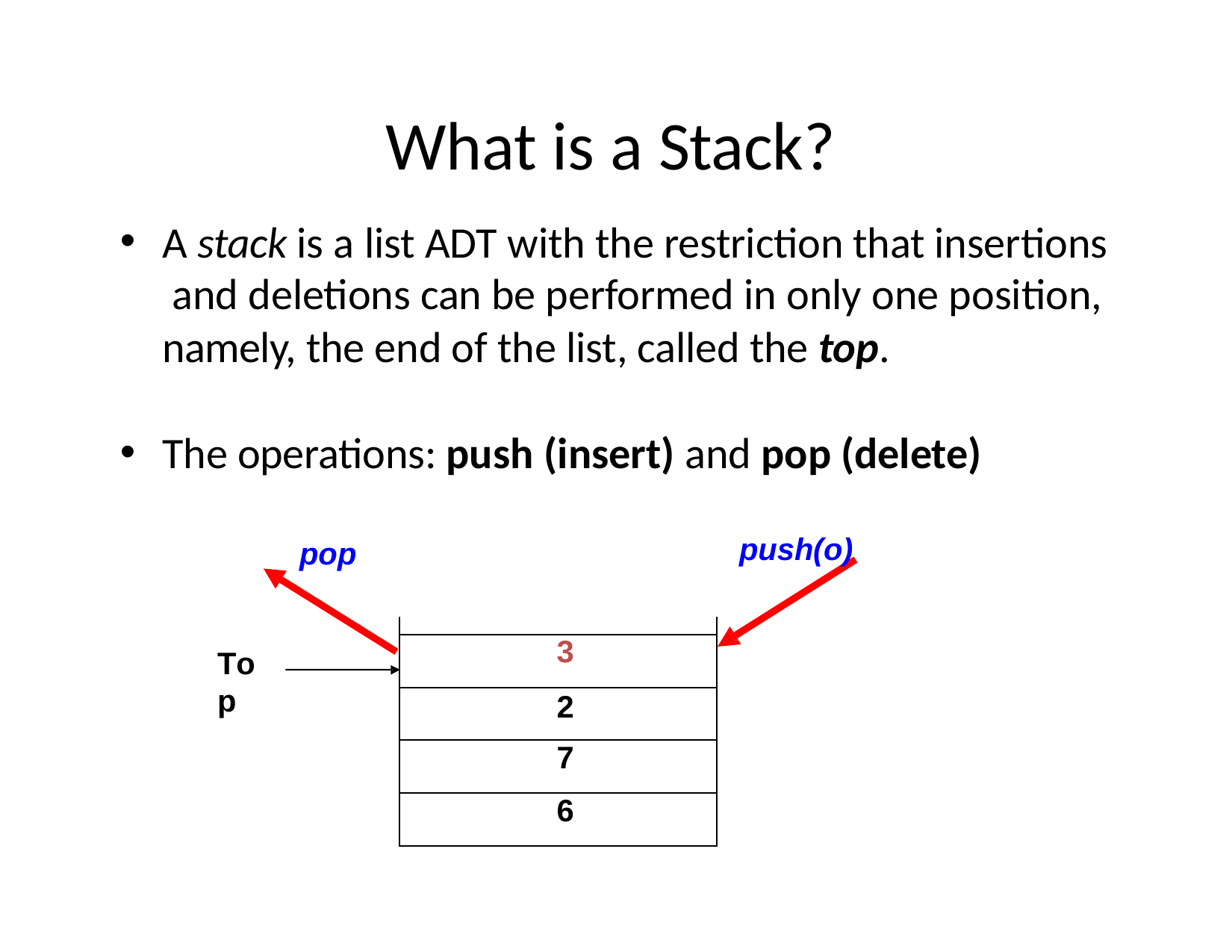

# What is a Stack?
A stack is a list ADT with the restriction that insertions  and deletions can be performed in only one position,  namely, the end of the list, called the top.

The operations: push (insert) and pop (delete)
push(o)
pop

|  |
| --- |
| 3 |
| 2 |
| 7 |
| 6 |
Top